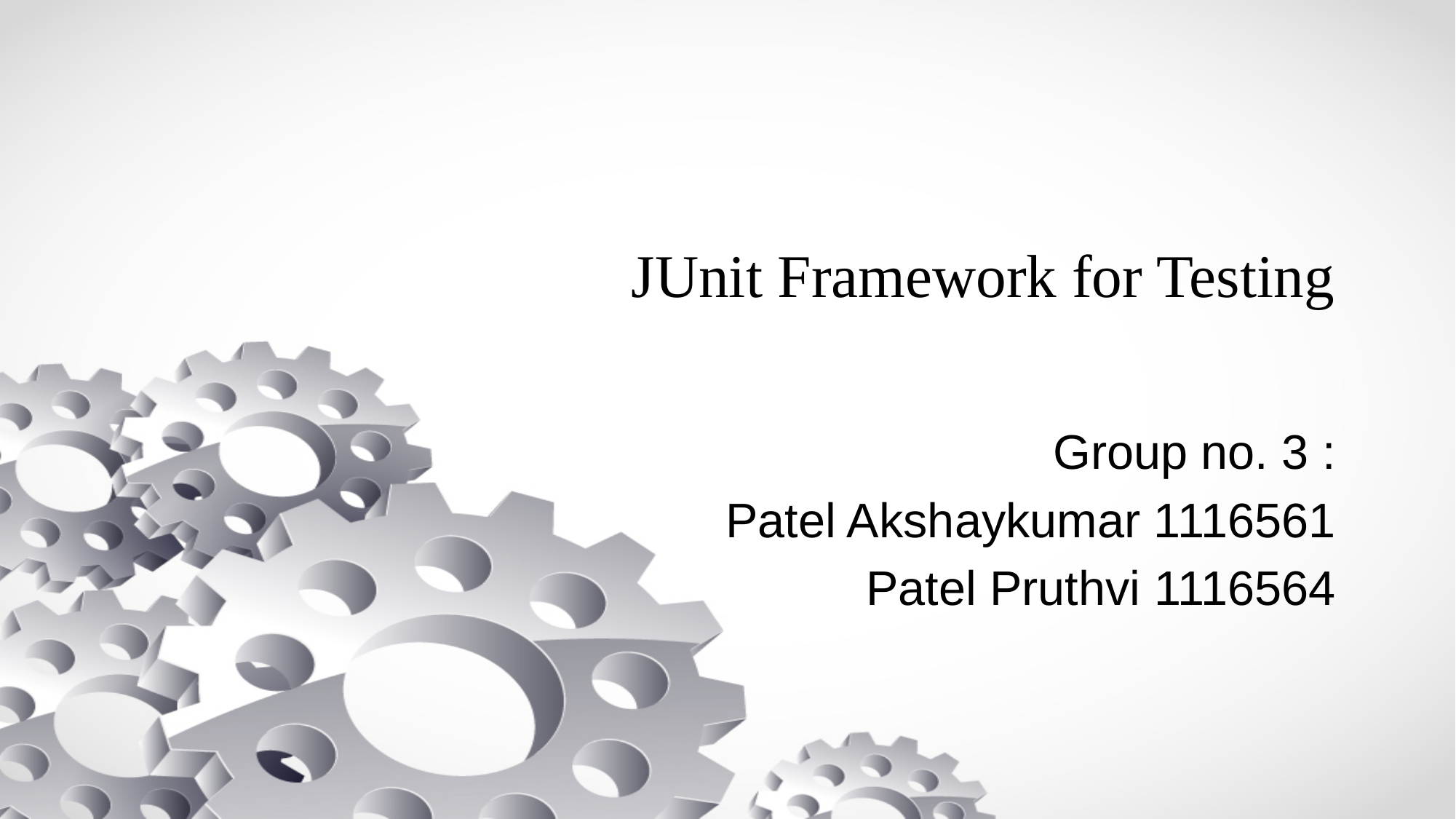

# JUnit Framework for Testing
Group no. 3 :
 Patel Akshaykumar 1116561
 Patel Pruthvi 1116564